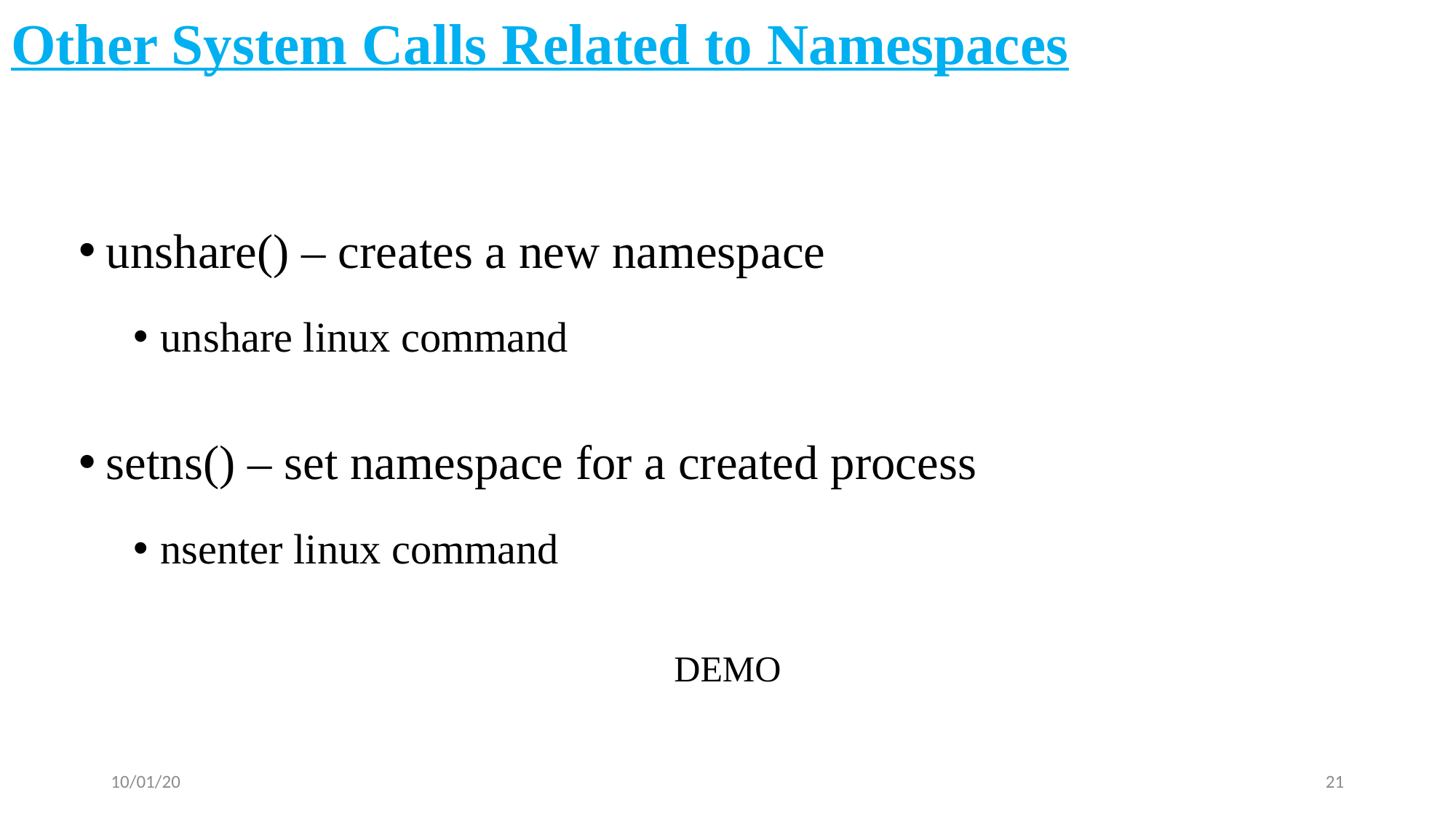

Other System Calls Related to Namespaces

unshare() – creates a new namespace

unshare linux command

setns() – set namespace for a created process

nsenter linux command

DEMO
10/01/20
21